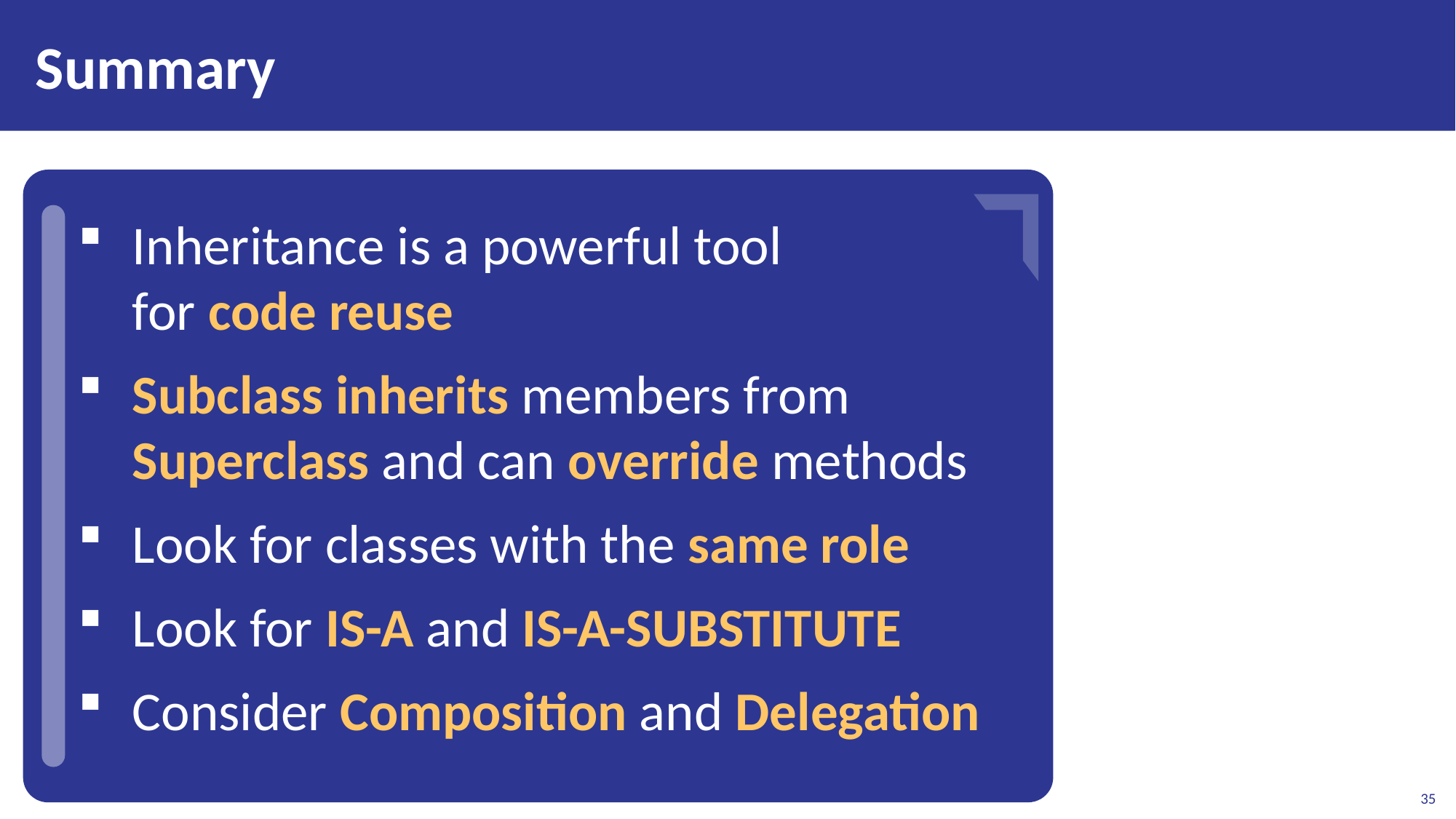

# Summary

…
…
…

Inheritance is a powerful tool
for code reuse
Subclass inherits members from
Superclass and can override methods
Look for classes with the same role
Look for IS-A and IS-A-SUBSTITUTE
Consider Composition and Delegation
35